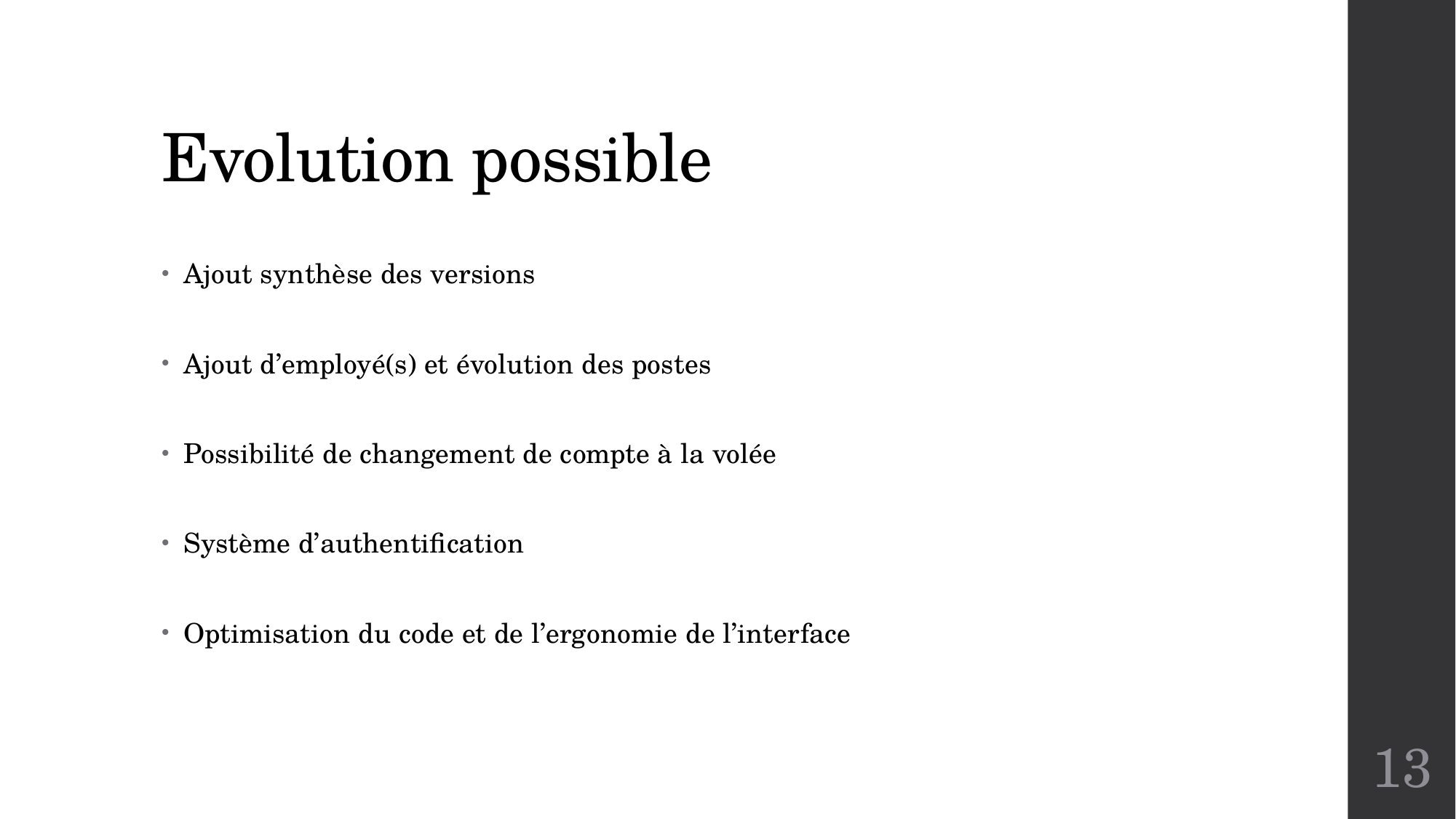

# Evolution possible
Ajout synthèse des versions
Ajout d’employé(s) et évolution des postes
Possibilité de changement de compte à la volée
Système d’authentification
Optimisation du code et de l’ergonomie de l’interface
13